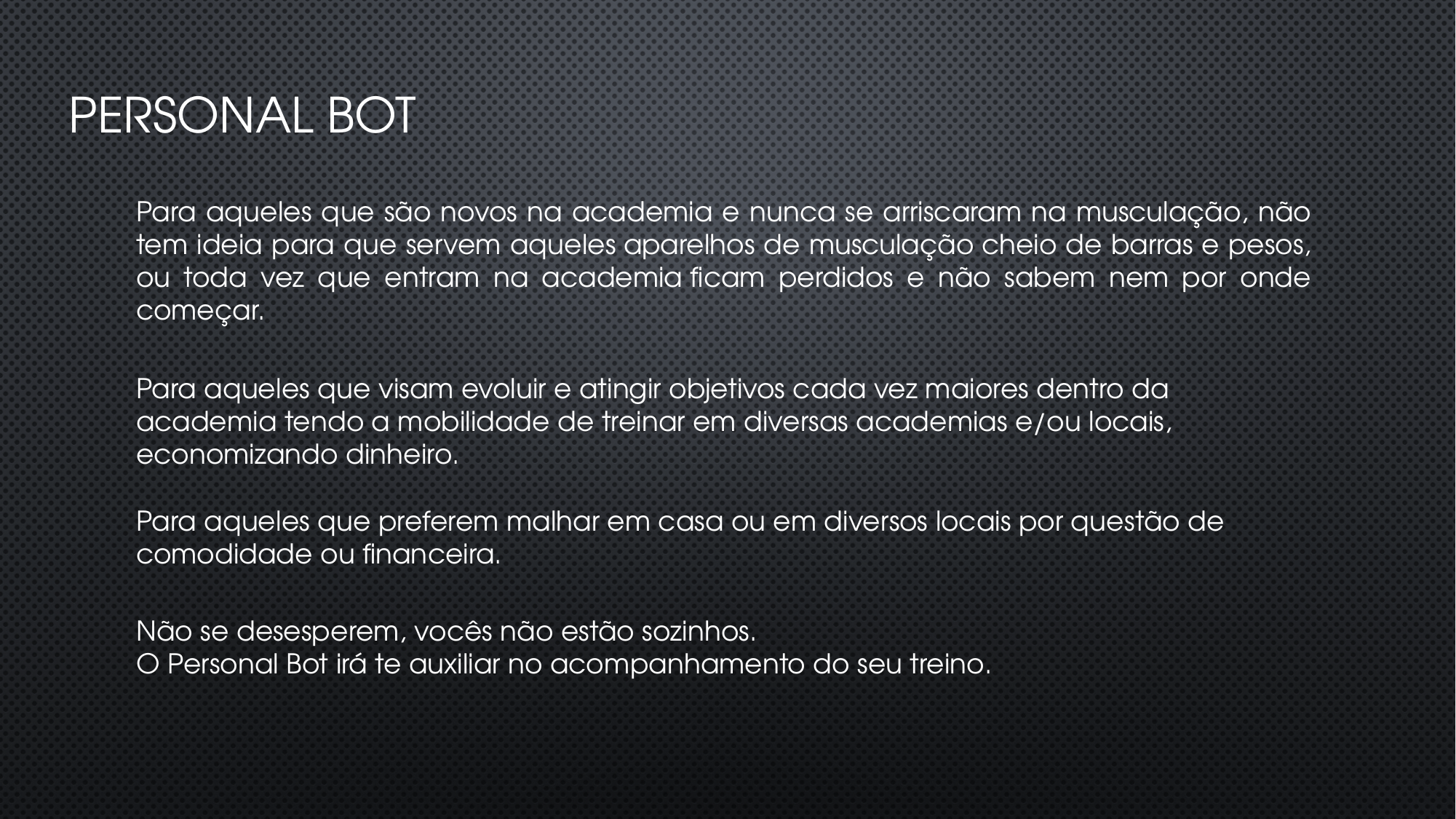

# PERSONAL BOT
Para aqueles que são novos na academia e nunca se arriscaram na musculação, não tem ideia para que servem aqueles aparelhos de musculação cheio de barras e pesos, ou toda vez que entram na academia ficam perdidos e não sabem nem por onde começar.
Para aqueles que visam evoluir e atingir objetivos cada vez maiores dentro da academia tendo a mobilidade de treinar em diversas academias e/ou locais, economizando dinheiro.
Para aqueles que preferem malhar em casa ou em diversos locais por questão de comodidade ou financeira.
Não se desesperem, vocês não estão sozinhos.
O Personal Bot irá te auxiliar no acompanhamento do seu treino.